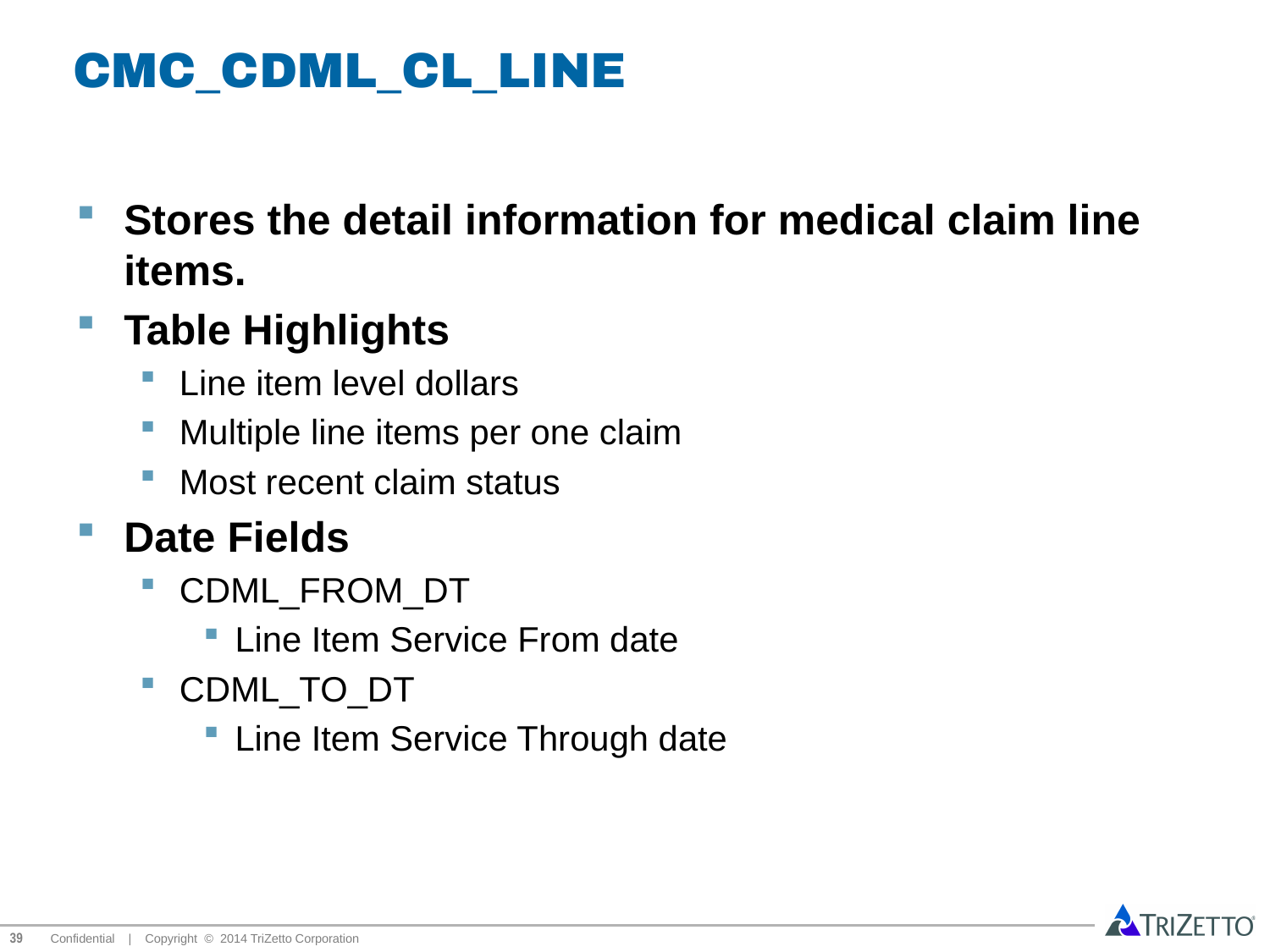

# CMC_CDML_CL_LINE
Stores the detail information for medical claim line items.
Table Highlights
Line item level dollars
Multiple line items per one claim
Most recent claim status
Date Fields
CDML_FROM_DT
Line Item Service From date
CDML_TO_DT
Line Item Service Through date